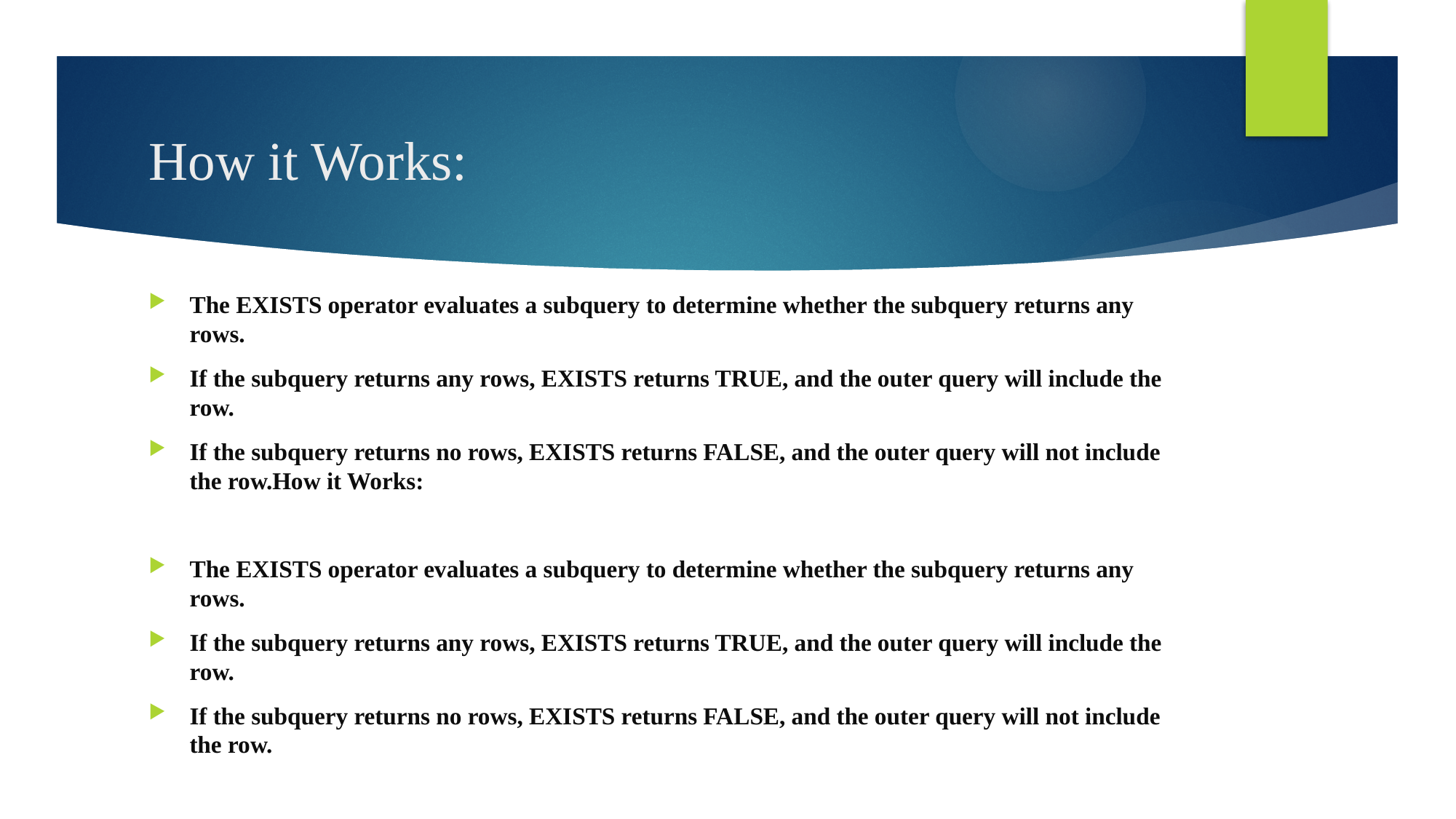

# How it Works:

The EXISTS operator evaluates a subquery to determine whether the subquery returns any rows.
If the subquery returns any rows, EXISTS returns TRUE, and the outer query will include the row.
If the subquery returns no rows, EXISTS returns FALSE, and the outer query will not include the row.How it Works:

The EXISTS operator evaluates a subquery to determine whether the subquery returns any rows.
If the subquery returns any rows, EXISTS returns TRUE, and the outer query will include the row.
If the subquery returns no rows, EXISTS returns FALSE, and the outer query will not include the row.